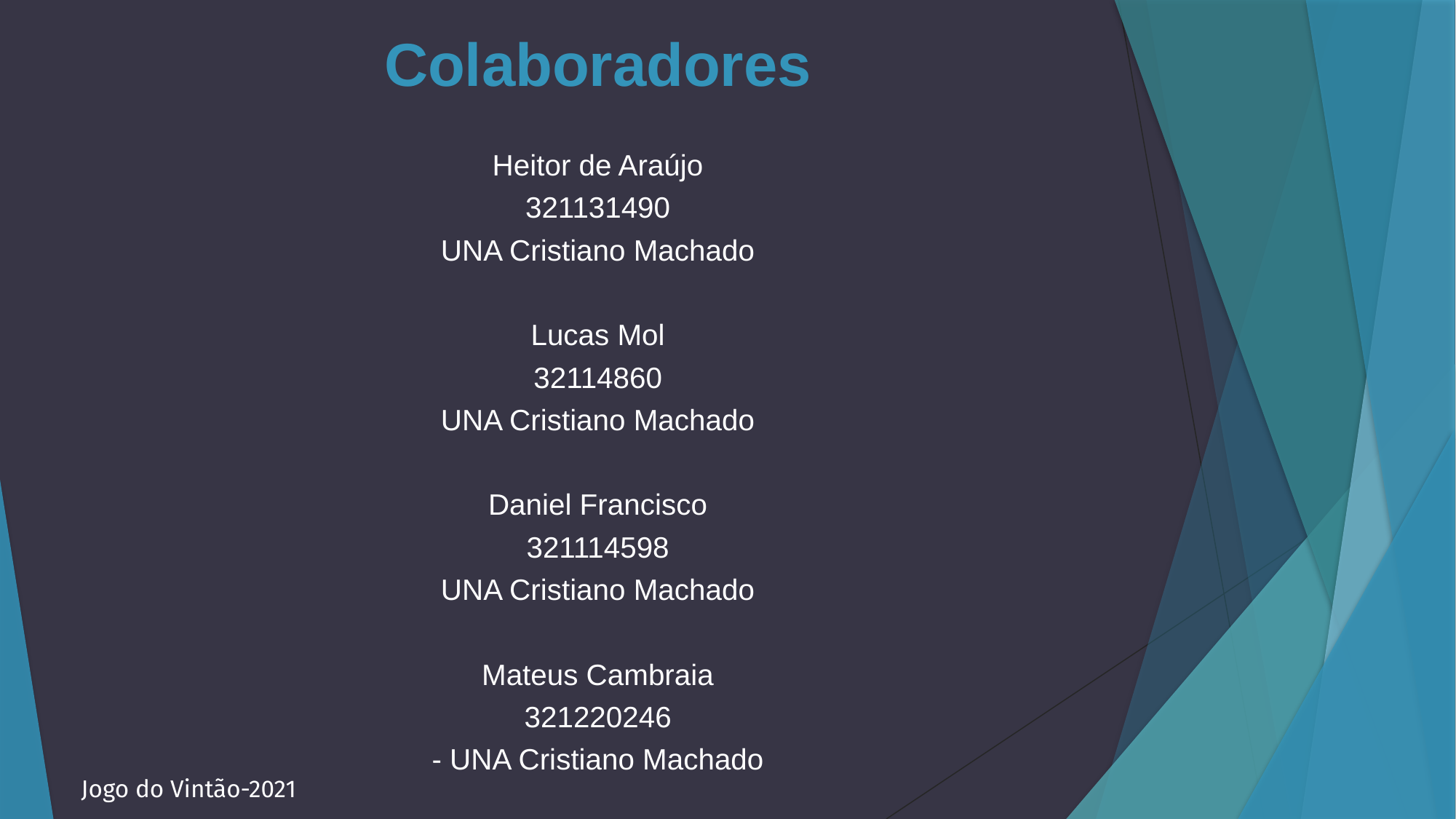

# Colaboradores
Heitor de Araújo
321131490
UNA Cristiano Machado

Lucas Mol
32114860
UNA Cristiano Machado

Daniel Francisco
321114598
UNA Cristiano Machado

Mateus Cambraia
321220246
- UNA Cristiano Machado

Jogo do Vintão-2021